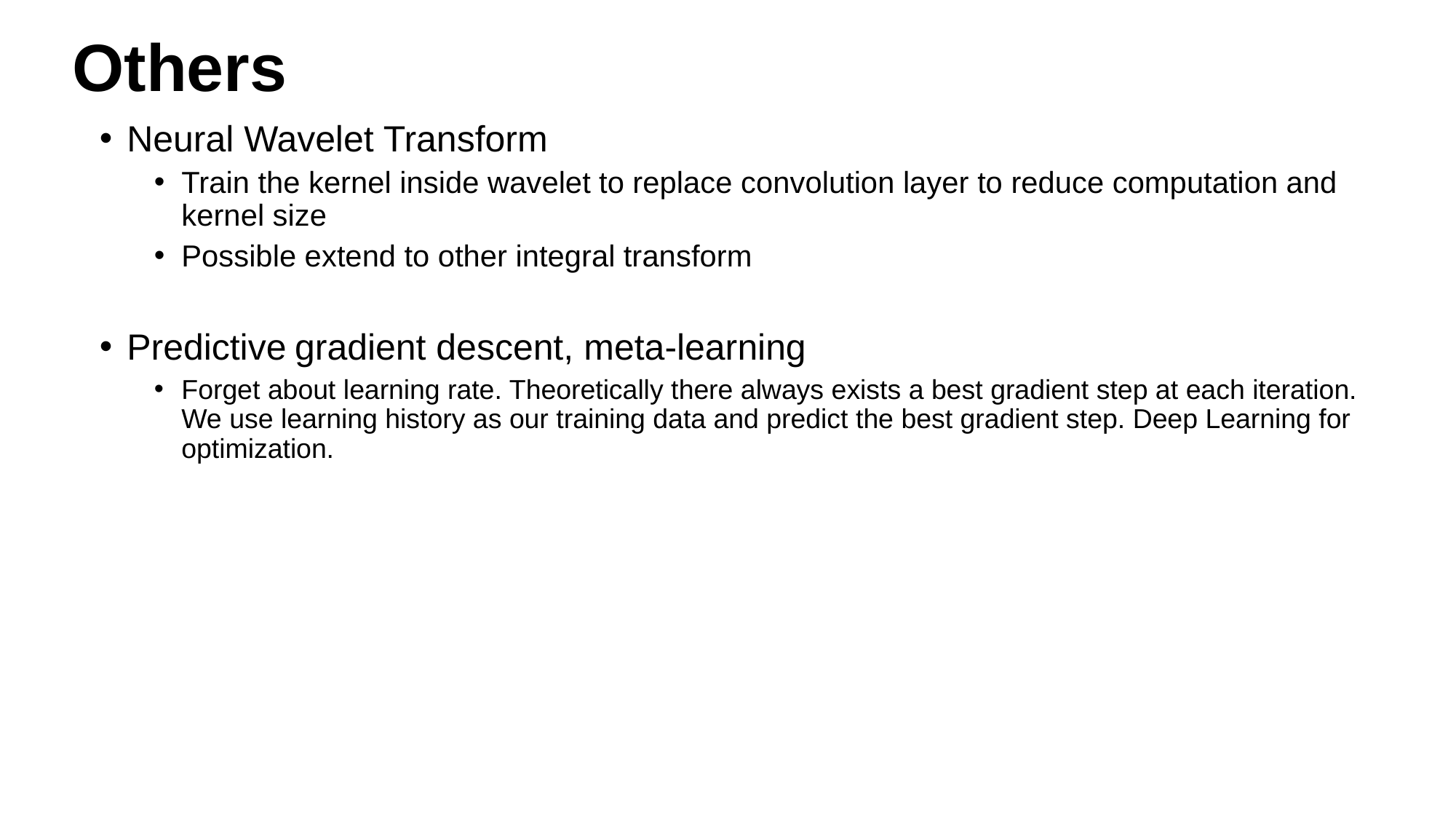

# Others
Neural Wavelet Transform
Train the kernel inside wavelet to replace convolution layer to reduce computation and kernel size
Possible extend to other integral transform

Predictive gradient descent, meta-learning
Forget about learning rate. Theoretically there always exists a best gradient step at each iteration. We use learning history as our training data and predict the best gradient step. Deep Learning for optimization.